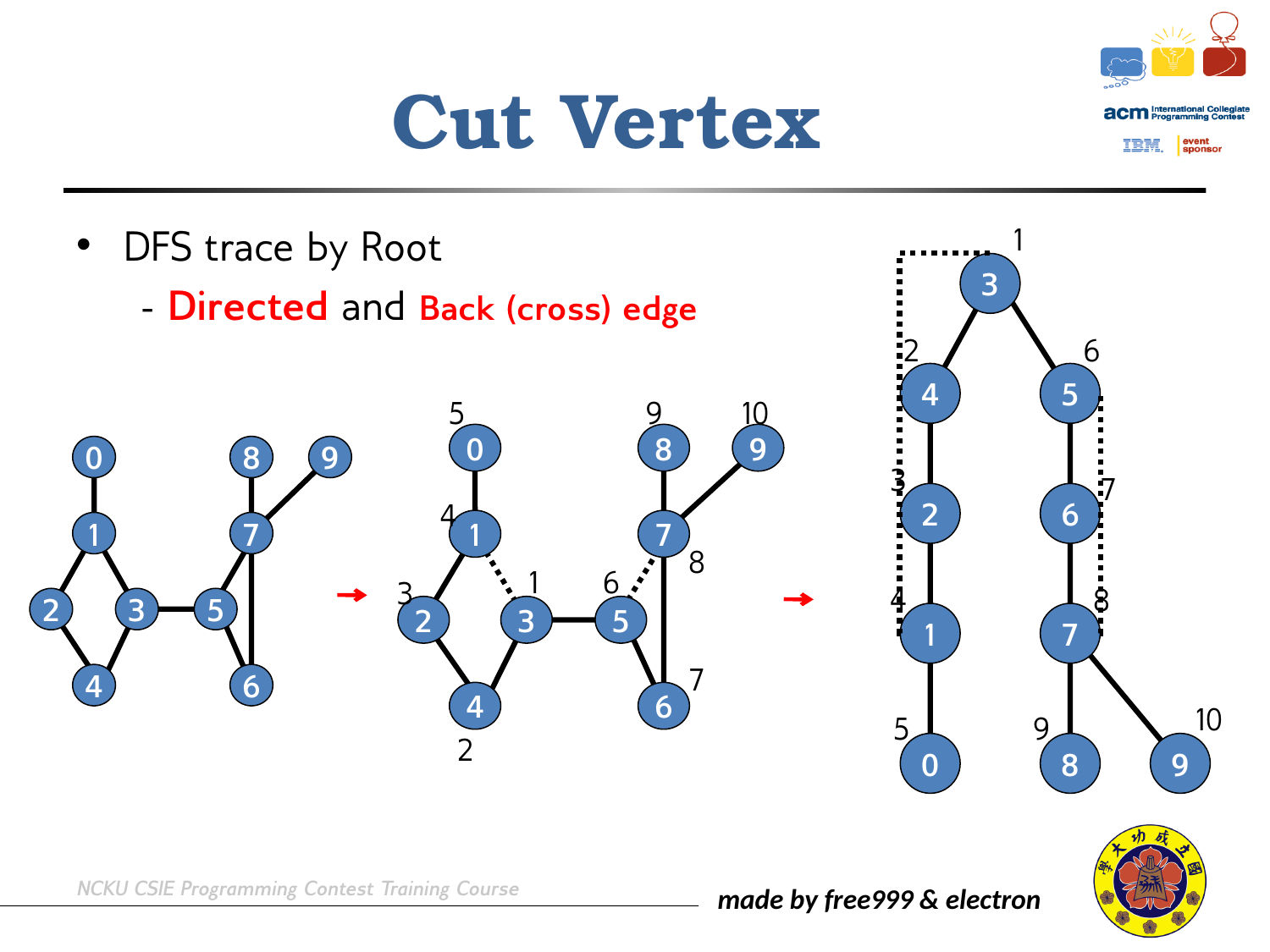

# Cut Vertex
DFS trace by Root
- Directed and Back (cross) edge
1
3

2
6
4
5

3
7
2
6

4
8
1
7

10
5
9
0
8
9
5
9
10
0
8
9

4
1
7

8

1
6
3
2
3
5

7
4
6
2
0
8
9

1
7

2
3
5

4
6
NCKU CSIE Programming Contest Training Course